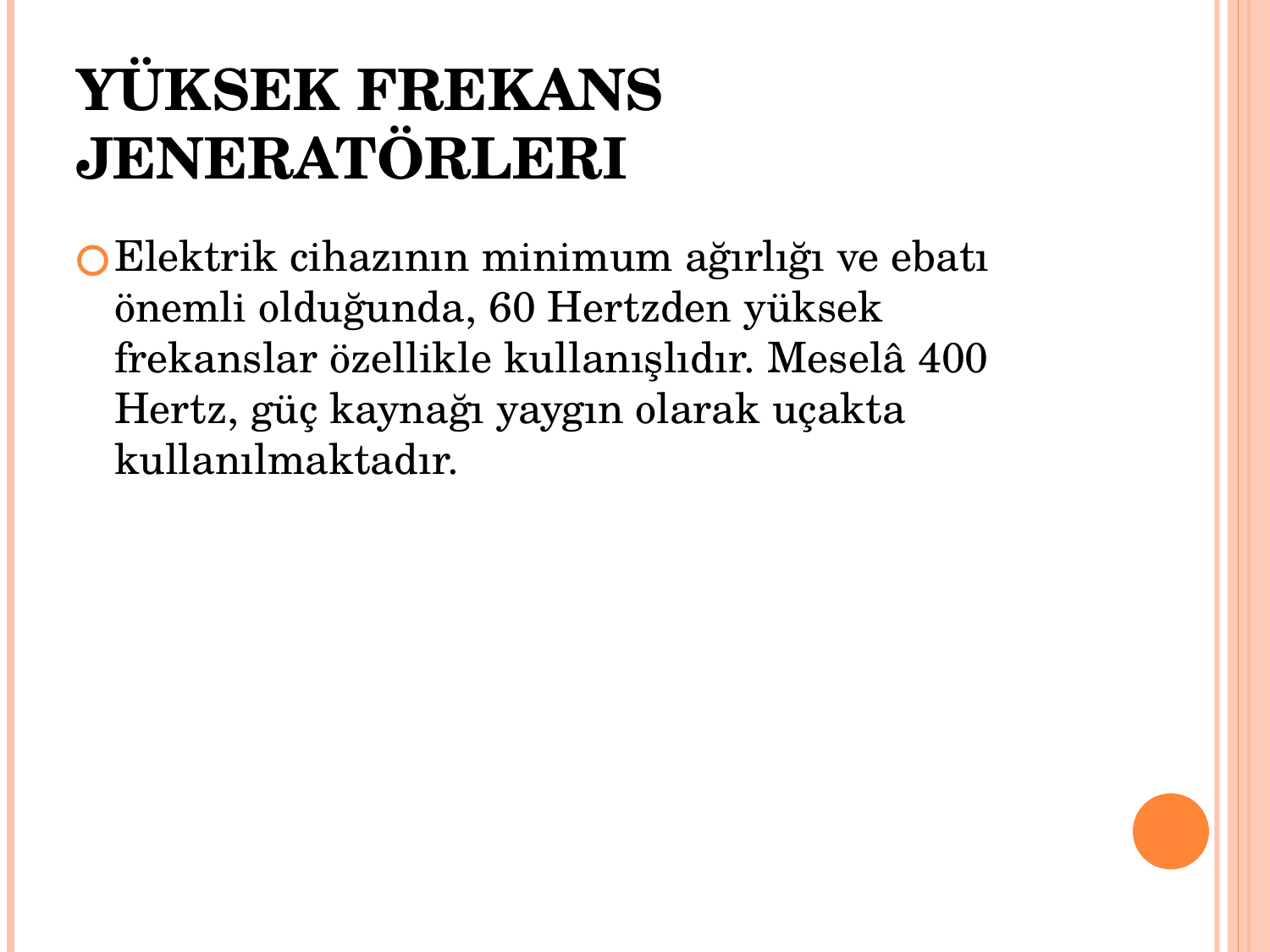

# Yüksek frekans jeneratörleri
Elektrik cihazının minimum ağırlığı ve ebatı önemli olduğunda, 60 Hertzden yüksek frekanslar özellikle kullanışlıdır. Meselâ 400 Hertz, güç kaynağı yaygın olarak uçakta kullanılmaktadır.